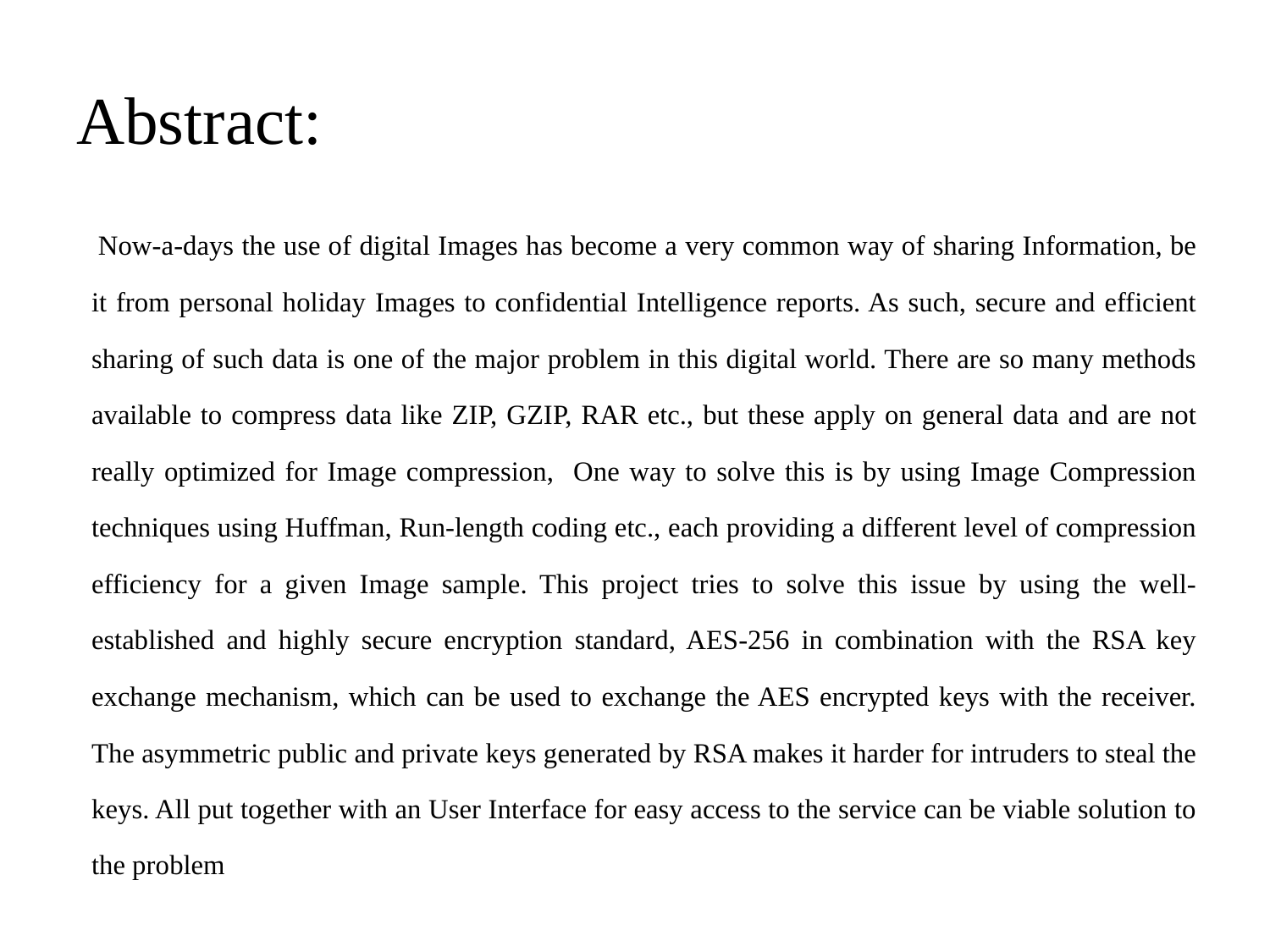

# Abstract:
       Now-a-days the use of digital Images has become a very common way of sharing Information, be it from personal holiday Images to confidential Intelligence reports. As such, secure and efficient sharing of such data is one of the major problem in this digital world. There are so many methods available to compress data like ZIP, GZIP, RAR etc., but these apply on general data and are not really optimized for Image compression,  One way to solve this is by using Image Compression techniques using Huffman, Run-length coding etc., each providing a different level of compression efficiency for a given Image sample. This project tries to solve this issue by using the well-established and highly secure encryption standard, AES-256 in combination with the RSA key exchange mechanism, which can be used to exchange the AES encrypted keys with the receiver. The asymmetric public and private keys generated by RSA makes it harder for intruders to steal the keys. All put together with an User Interface for easy access to the service can be viable solution to the problem